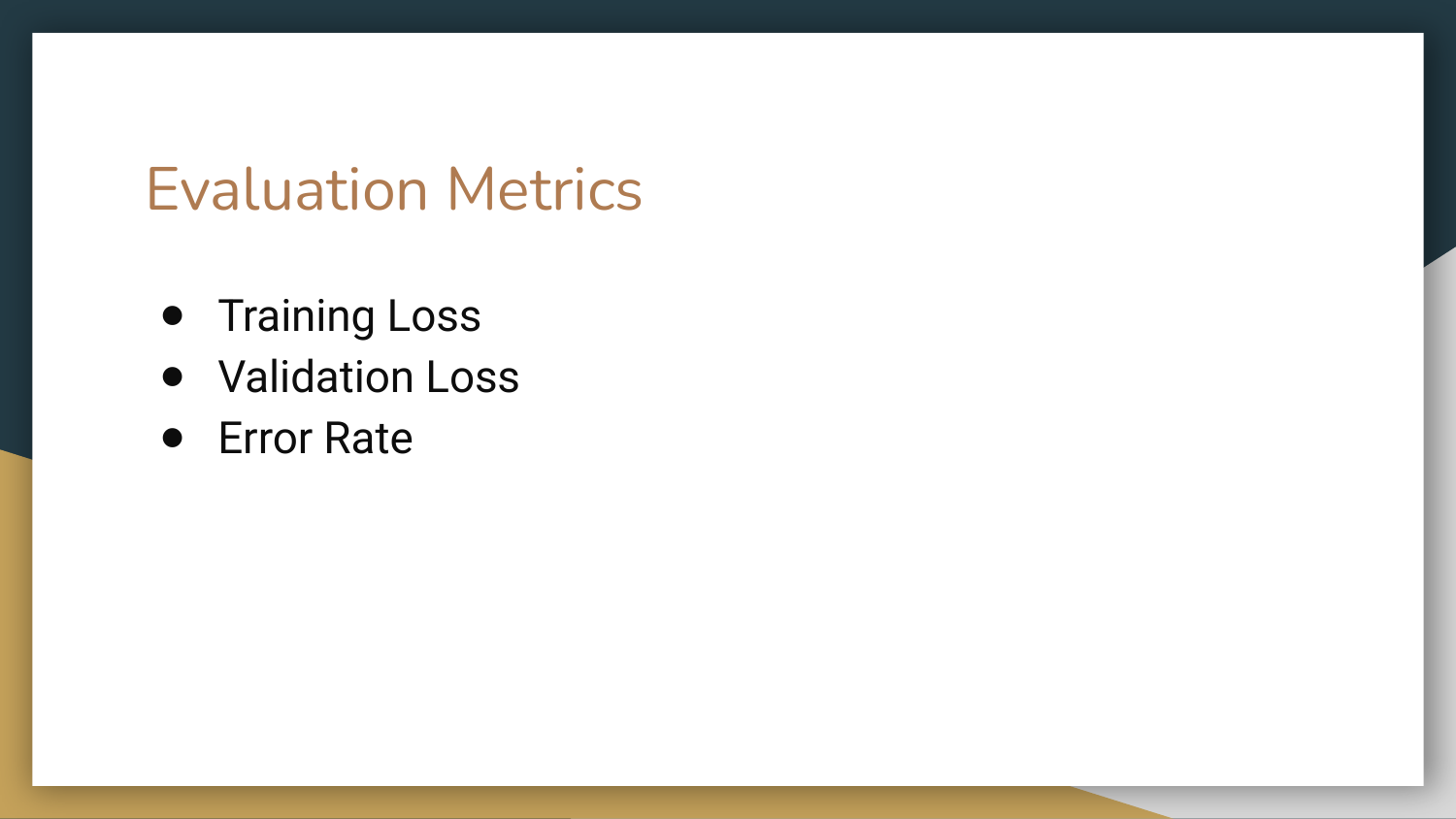

# Evaluation Metrics
Training Loss
Validation Loss
Error Rate